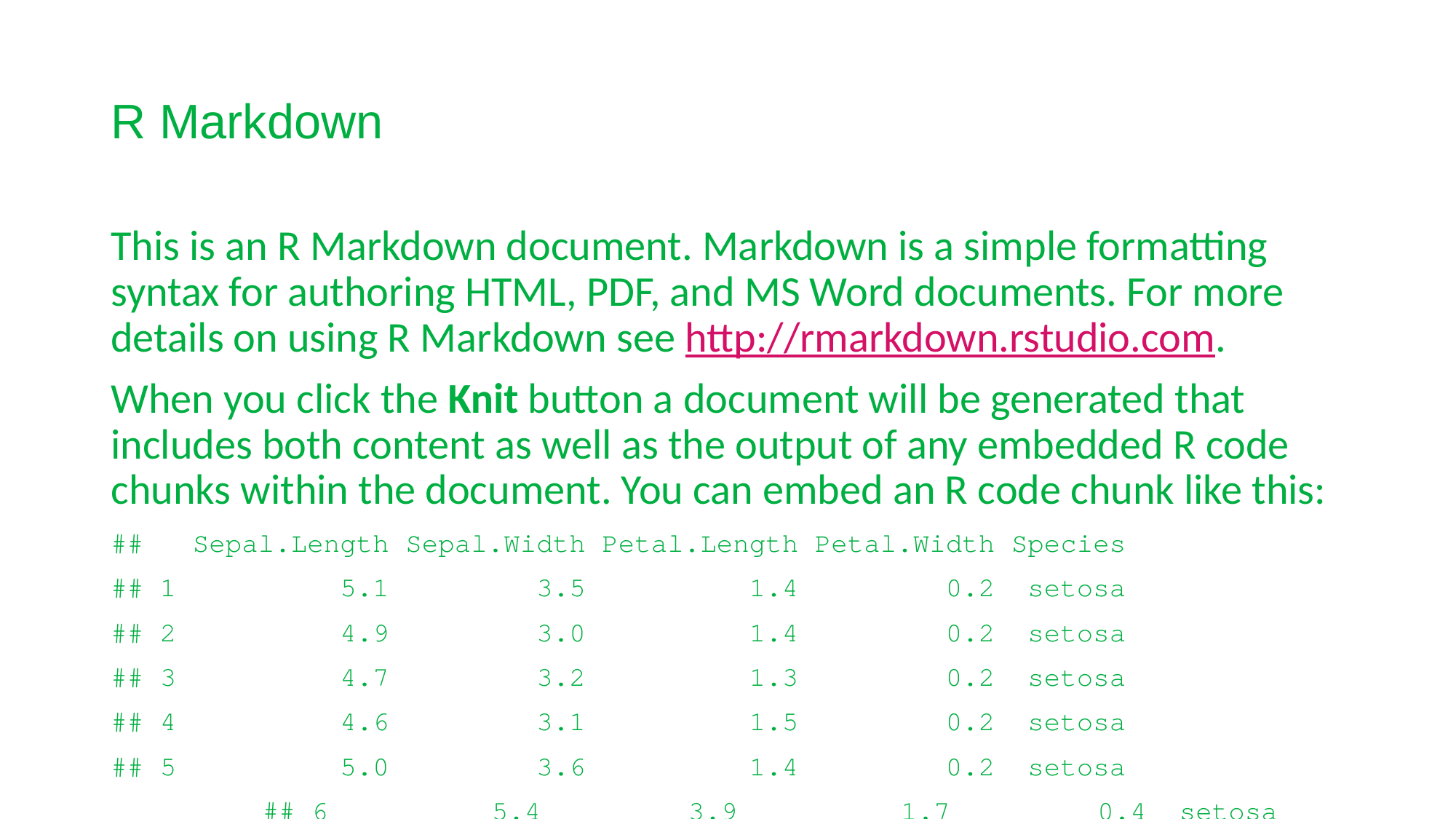

# R Markdown
This is an R Markdown document. Markdown is a simple formatting syntax for authoring HTML, PDF, and MS Word documents. For more details on using R Markdown see http://rmarkdown.rstudio.com.
When you click the Knit button a document will be generated that includes both content as well as the output of any embedded R code chunks within the document. You can embed an R code chunk like this:
##   Sepal.Length Sepal.Width Petal.Length Petal.Width Species
## 1          5.1         3.5          1.4         0.2  setosa
## 2          4.9         3.0          1.4         0.2  setosa
## 3          4.7         3.2          1.3         0.2  setosa
## 4          4.6         3.1          1.5         0.2  setosa
## 5          5.0         3.6          1.4         0.2  setosa
## 6          5.4         3.9          1.7         0.4  setosa